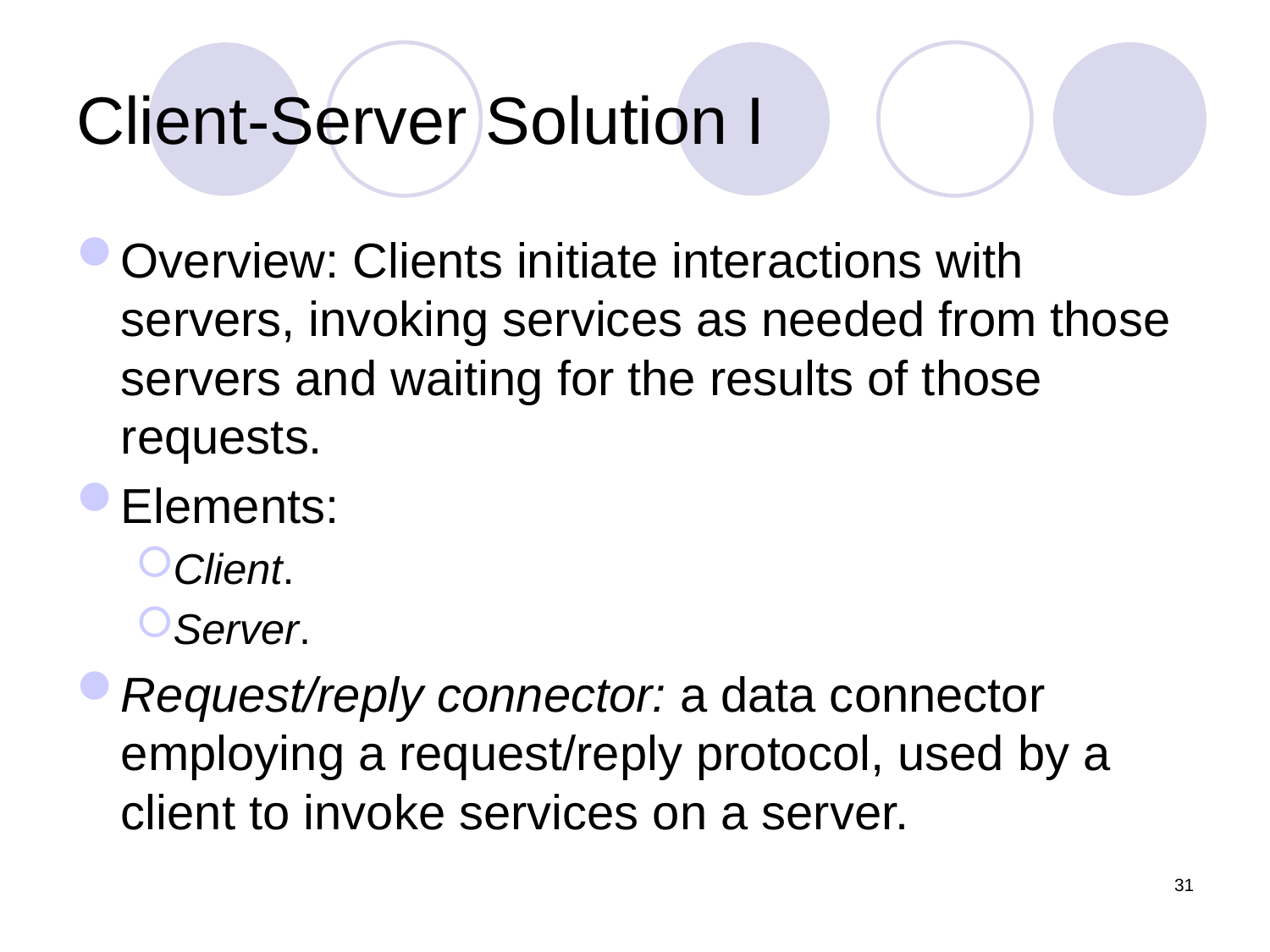

# Client-Server Solution I
Overview: Clients initiate interactions with servers, invoking services as needed from those servers and waiting for the results of those requests.
Elements:
Client.
Server.
Request/reply connector: a data connector employing a request/reply protocol, used by a client to invoke services on a server.
31